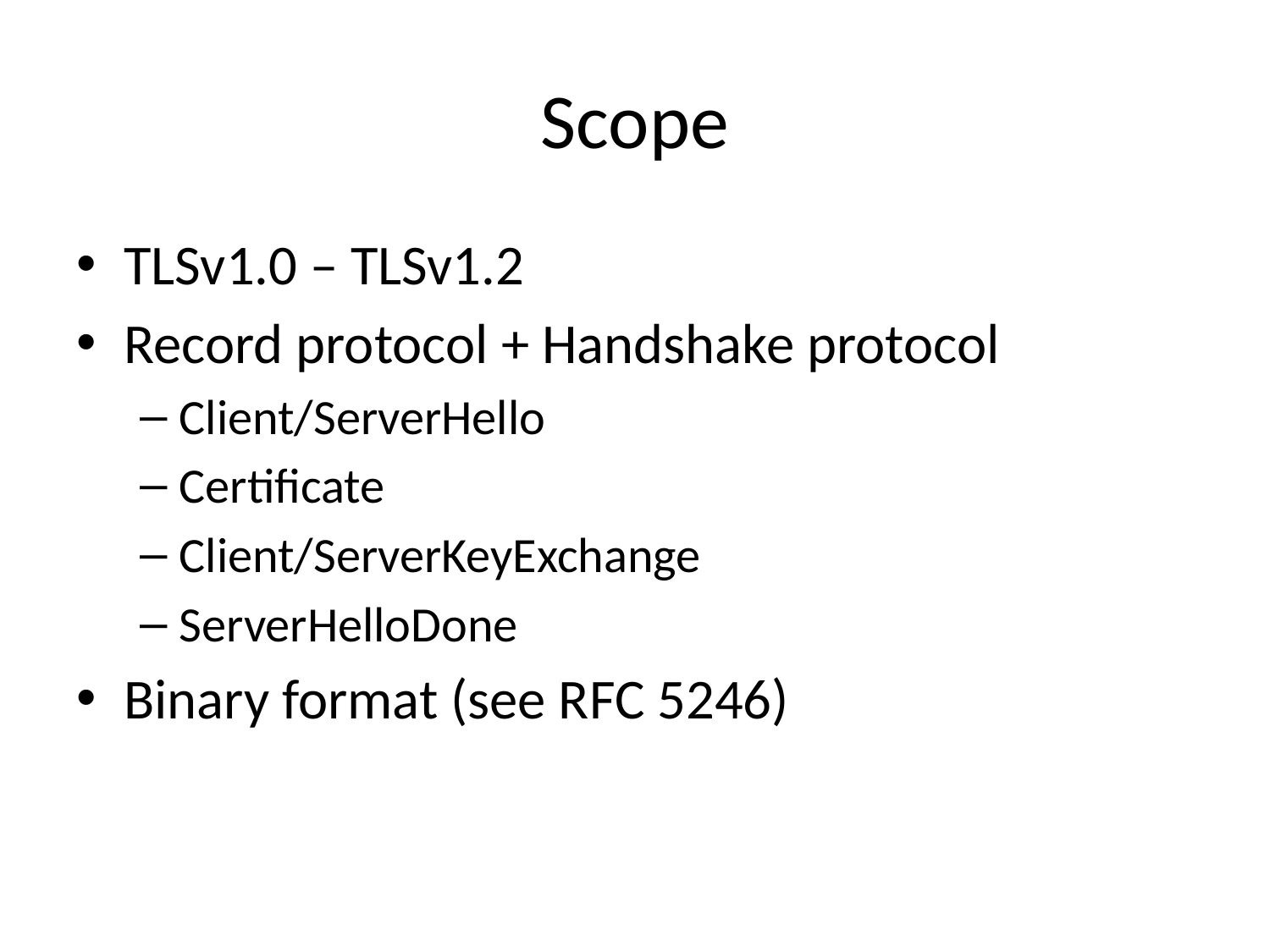

# Scope
TLSv1.0 – TLSv1.2
Record protocol + Handshake protocol
Client/ServerHello
Certificate
Client/ServerKeyExchange
ServerHelloDone
Binary format (see RFC 5246)